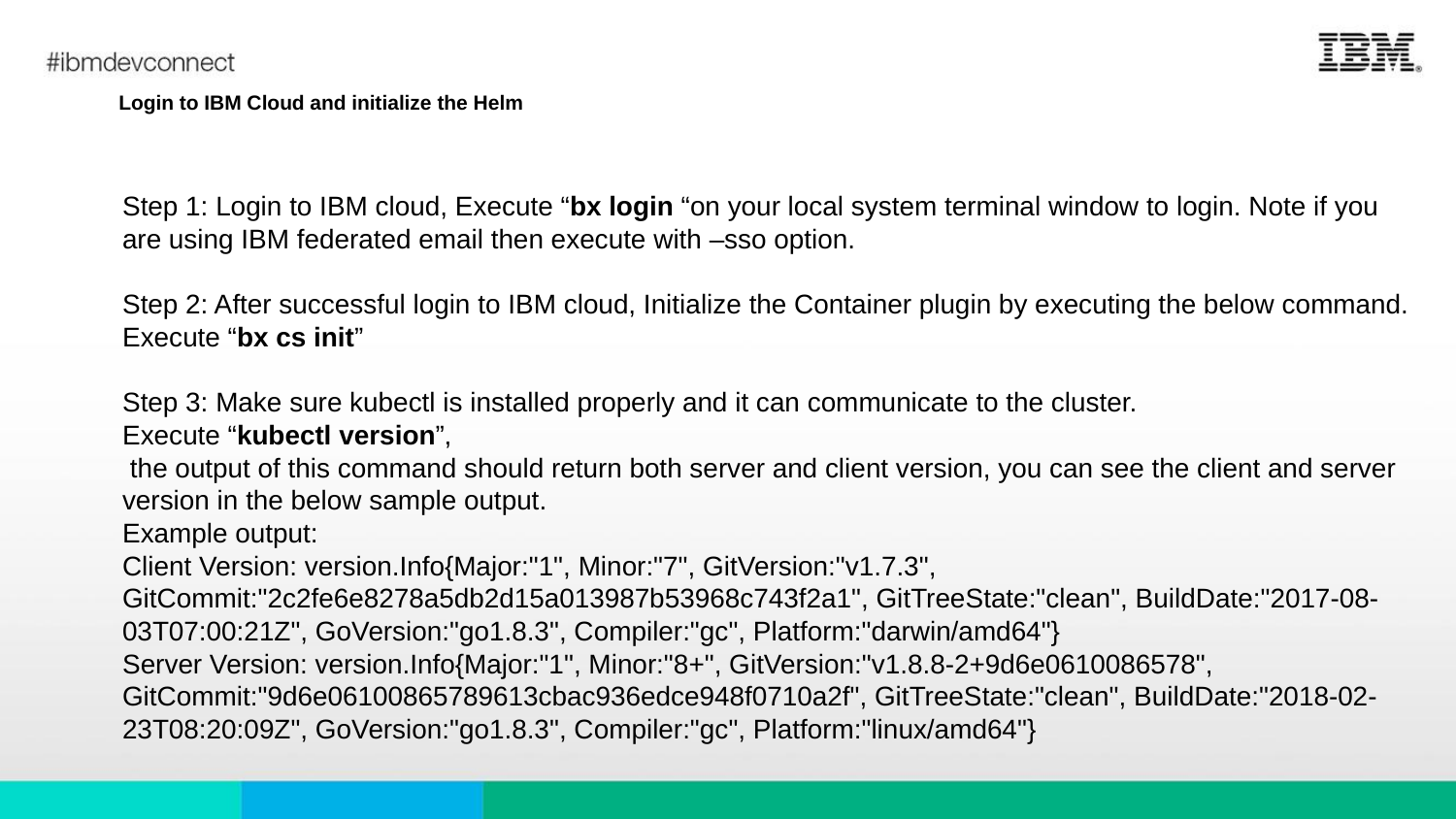

# Login to IBM Cloud and initialize the Helm
Step 1: Login to IBM cloud, Execute “bx login “on your local system terminal window to login. Note if you are using IBM federated email then execute with –sso option.

Step 2: After successful login to IBM cloud, Initialize the Container plugin by executing the below command.
Execute “bx cs init”

Step 3: Make sure kubectl is installed properly and it can communicate to the cluster.
Execute “kubectl version”,
 the output of this command should return both server and client version, you can see the client and server version in the below sample output.
Example output:
Client Version: version.Info{Major:"1", Minor:"7", GitVersion:"v1.7.3", GitCommit:"2c2fe6e8278a5db2d15a013987b53968c743f2a1", GitTreeState:"clean", BuildDate:"2017-08-03T07:00:21Z", GoVersion:"go1.8.3", Compiler:"gc", Platform:"darwin/amd64"}
Server Version: version.Info{Major:"1", Minor:"8+", GitVersion:"v1.8.8-2+9d6e0610086578", GitCommit:"9d6e06100865789613cbac936edce948f0710a2f", GitTreeState:"clean", BuildDate:"2018-02-23T08:20:09Z", GoVersion:"go1.8.3", Compiler:"gc", Platform:"linux/amd64"}